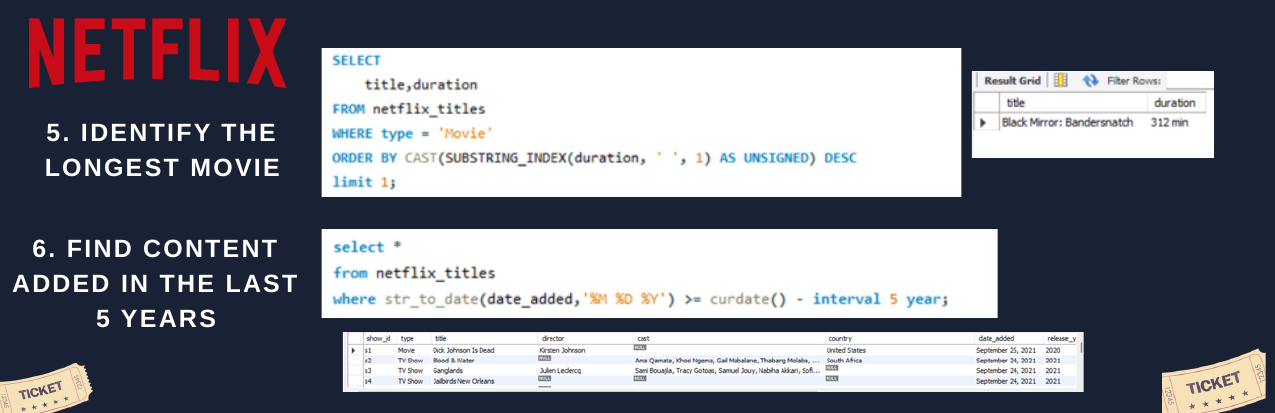

5. IDENTIFY THE LONGEST MOVIE
6. FIND CONTENT ADDED IN THE LAST 5 YEARS